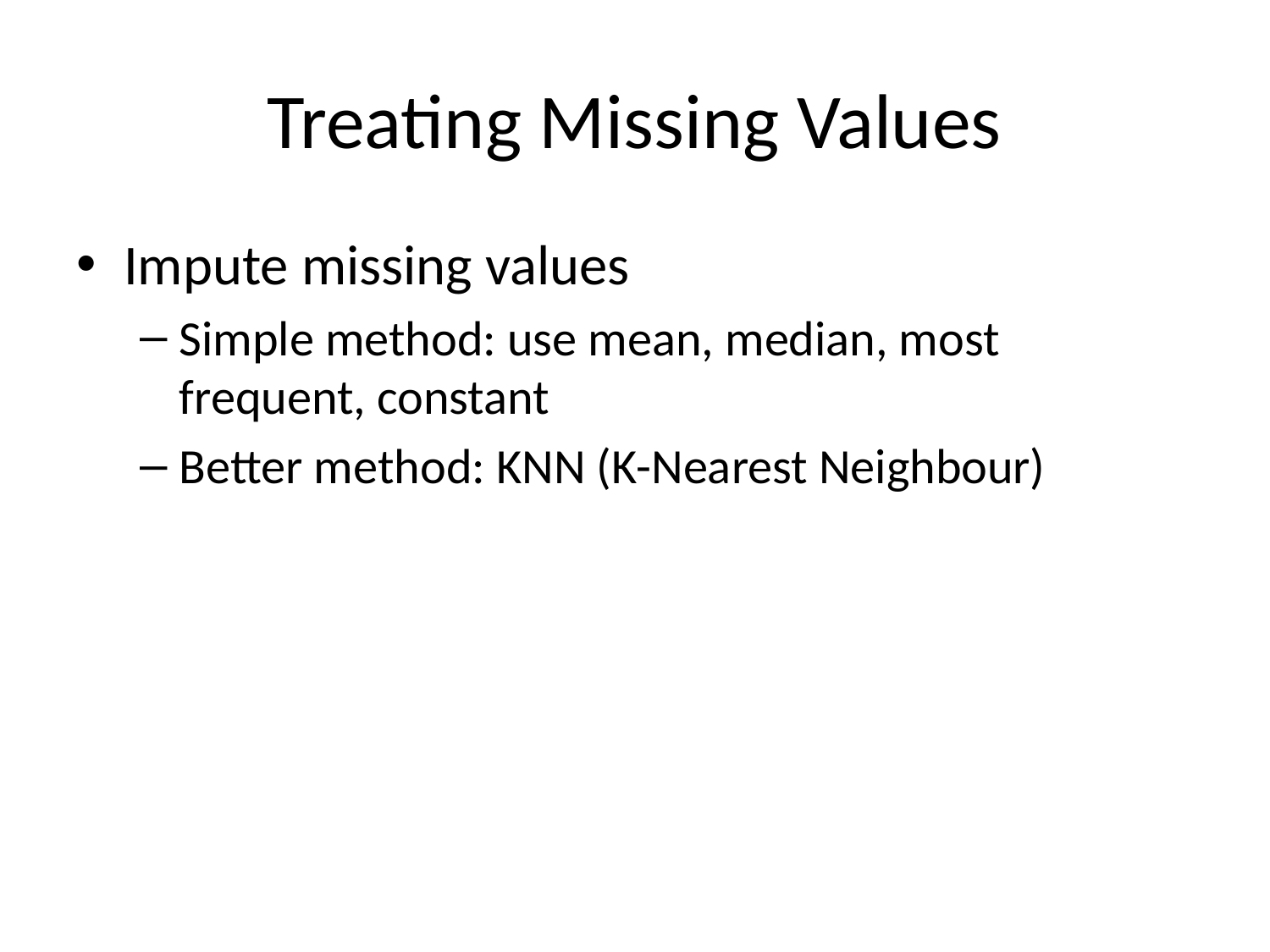

# Treating Missing Values
Impute missing values
Simple method: use mean, median, most frequent, constant
Better method: KNN (K-Nearest Neighbour)